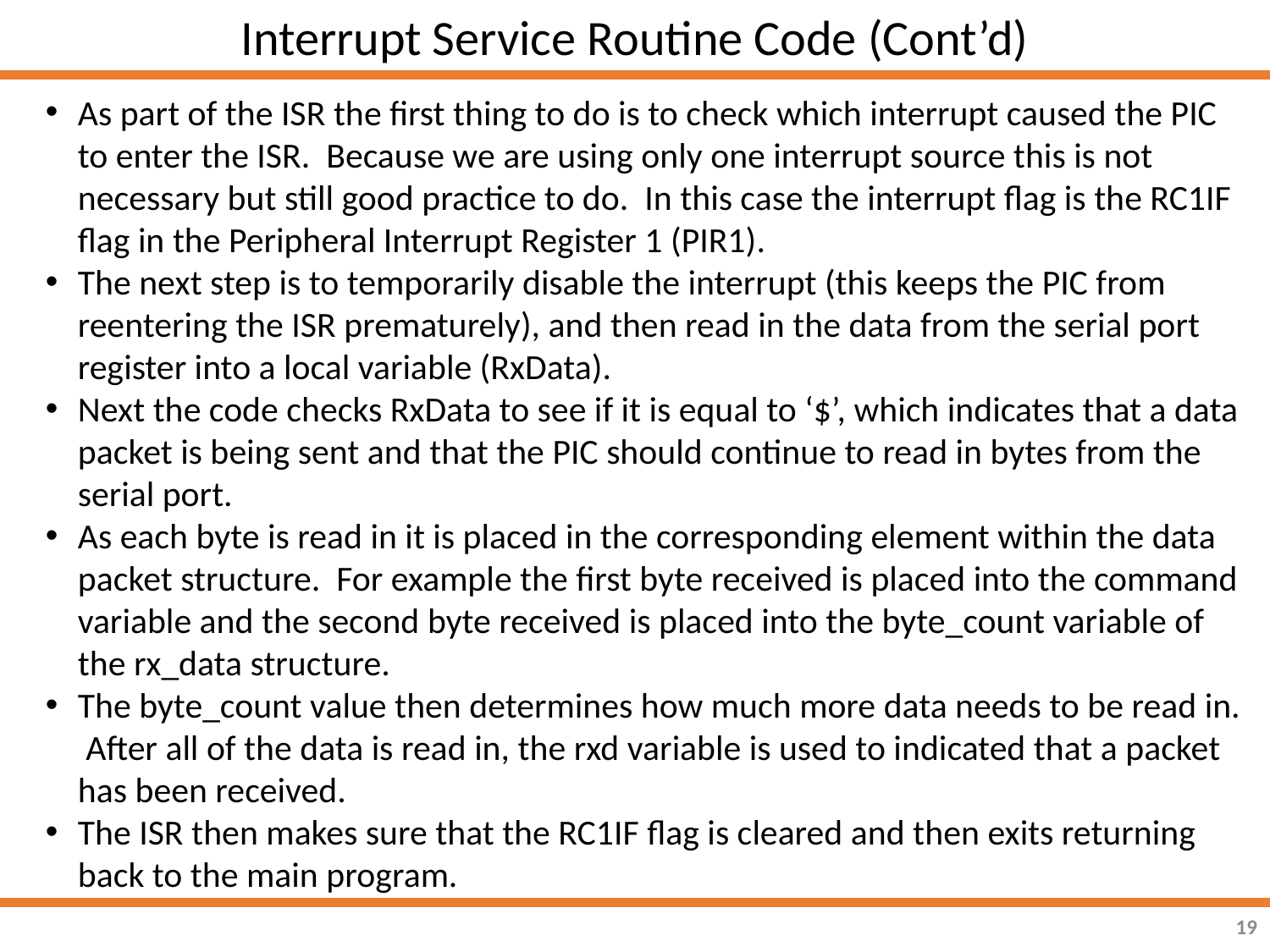

Interrupt Service Routine Code (Cont’d)
As part of the ISR the first thing to do is to check which interrupt caused the PIC to enter the ISR.  Because we are using only one interrupt source this is not necessary but still good practice to do.  In this case the interrupt flag is the RC1IF flag in the Peripheral Interrupt Register 1 (PIR1).
The next step is to temporarily disable the interrupt (this keeps the PIC from reentering the ISR prematurely), and then read in the data from the serial port register into a local variable (RxData).
Next the code checks RxData to see if it is equal to ‘$’, which indicates that a data packet is being sent and that the PIC should continue to read in bytes from the serial port.
As each byte is read in it is placed in the corresponding element within the data packet structure.  For example the first byte received is placed into the command variable and the second byte received is placed into the byte_count variable of the rx_data structure.
The byte_count value then determines how much more data needs to be read in.  After all of the data is read in, the rxd variable is used to indicated that a packet has been received.
The ISR then makes sure that the RC1IF flag is cleared and then exits returning back to the main program.
19